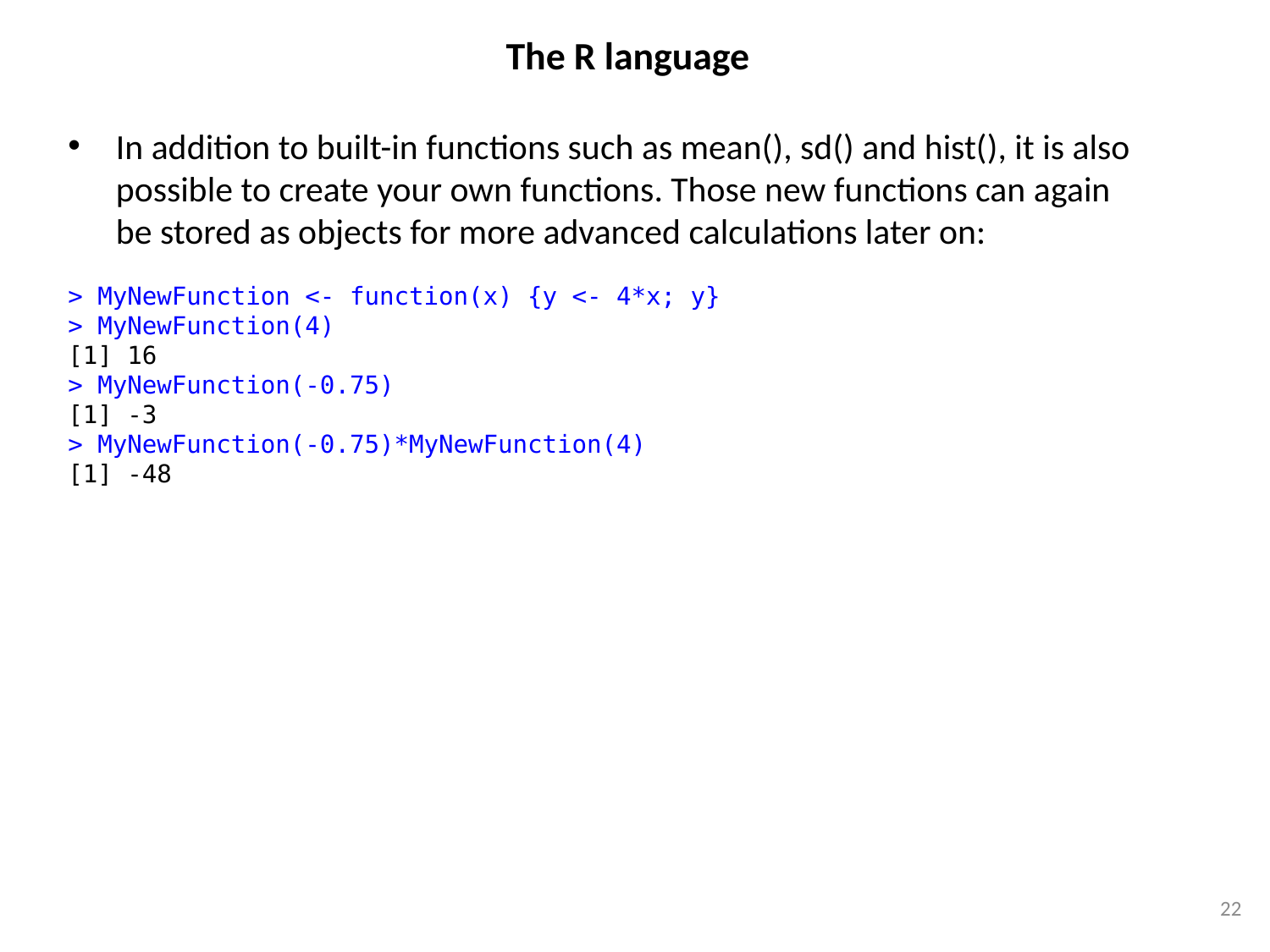

The R language

In addition to built-in functions such as mean(), sd() and hist(), it is also possible to create your own functions. Those new functions can again be stored as objects for more advanced calculations later on:

> MyNewFunction <- function(x) {y <- 4*x; y}
> MyNewFunction(4)
[1] 16
> MyNewFunction(-0.75)
[1] -3
> MyNewFunction(-0.75)*MyNewFunction(4)
[1] -48
22